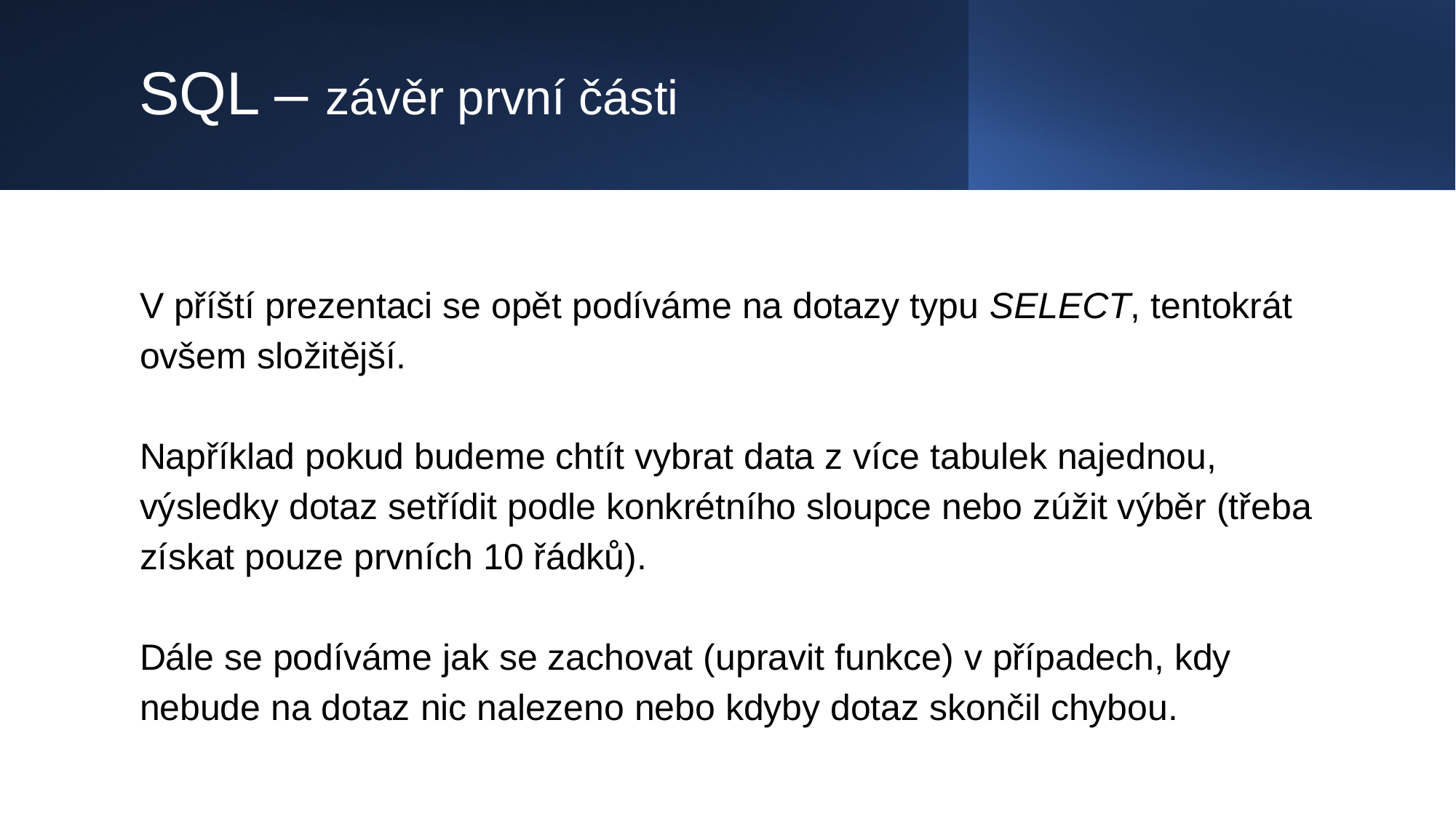

# SQL – závěr první části
V příští prezentaci se opět podíváme na dotazy typu SELECT, tentokrát ovšem složitější.

Například pokud budeme chtít vybrat data z více tabulek najednou, výsledky dotaz setřídit podle konkrétního sloupce nebo zúžit výběr (třeba získat pouze prvních 10 řádků).

Dále se podíváme jak se zachovat (upravit funkce) v případech, kdy nebude na dotaz nic nalezeno nebo kdyby dotaz skončil chybou.